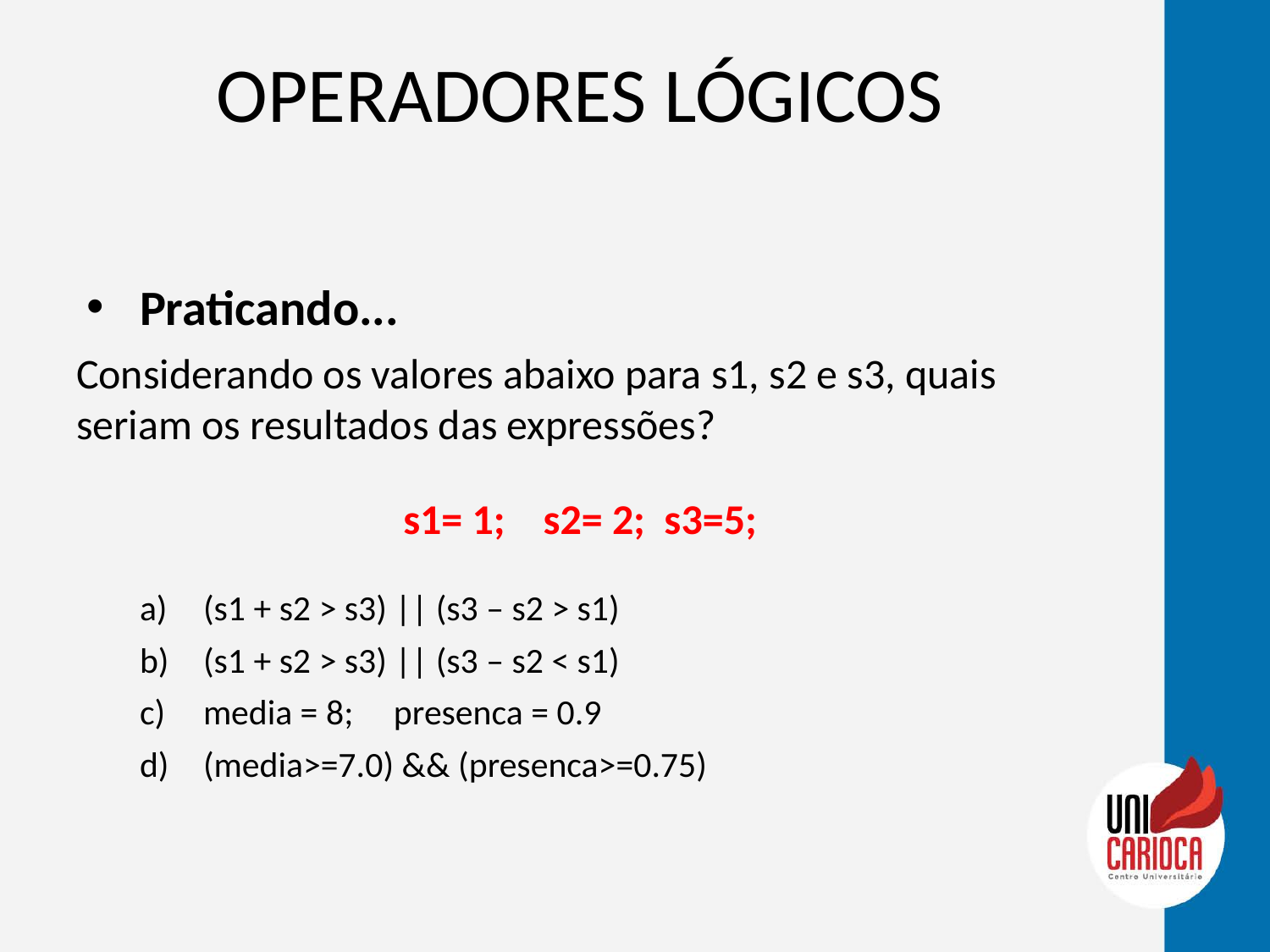

# OPERADORES LÓGICOS

Praticando...
Considerando os valores abaixo para s1, s2 e s3, quais seriam os resultados das expressões?

s1= 1;    s2= 2;  s3=5;

(s1 + s2 > s3) || (s3 – s2 > s1)
(s1 + s2 > s3) || (s3 – s2 < s1)
media = 8;     presenca = 0.9
(media>=7.0) && (presenca>=0.75)